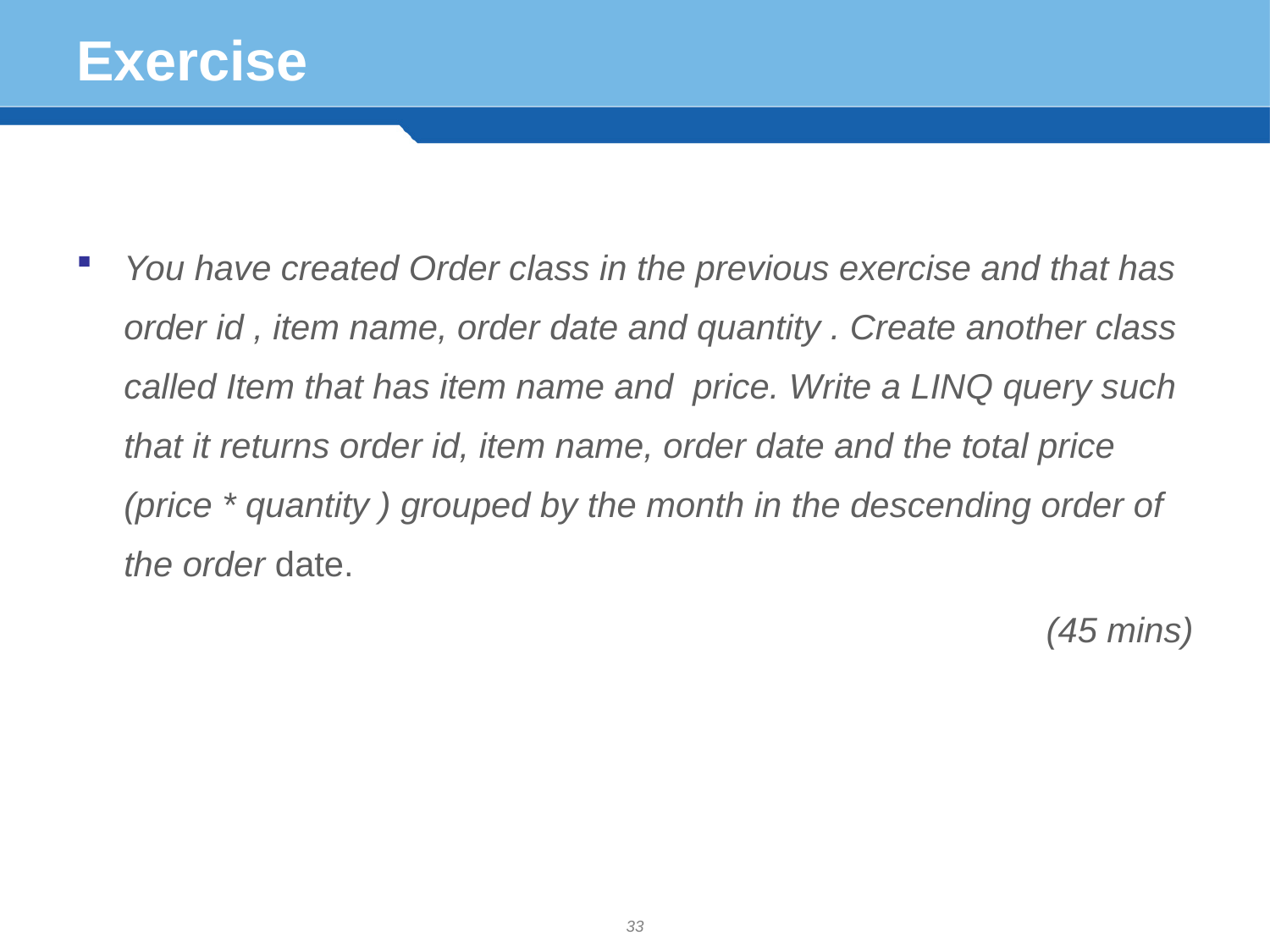

# Exercise
You have created Order class in the previous exercise and that has order id , item name, order date and quantity . Create another class called Item that has item name and  price. Write a LINQ query such that it returns order id, item name, order date and the total price (price * quantity ) grouped by the month in the descending order of the order date.
(45 mins)

33